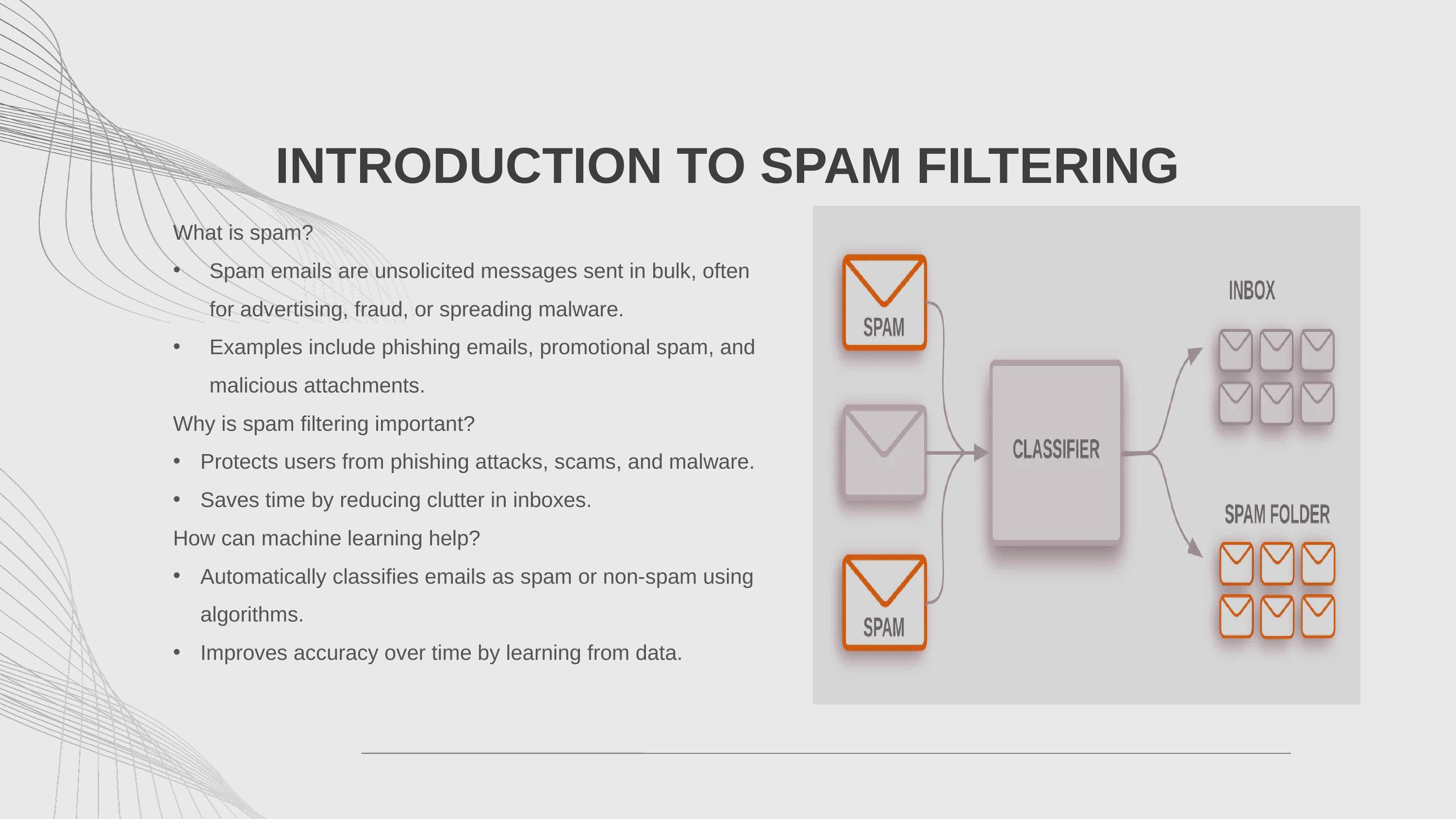

INTRODUCTION TO SPAM FILTERING

What is spam?
Spam emails are unsolicited messages sent in bulk, often for advertising, fraud, or spreading malware.
Examples include phishing emails, promotional spam, and malicious attachments.
Why is spam filtering important?
Protects users from phishing attacks, scams, and malware.
Saves time by reducing clutter in inboxes.
How can machine learning help?
Automatically classifies emails as spam or non-spam using algorithms.
Improves accuracy over time by learning from data.